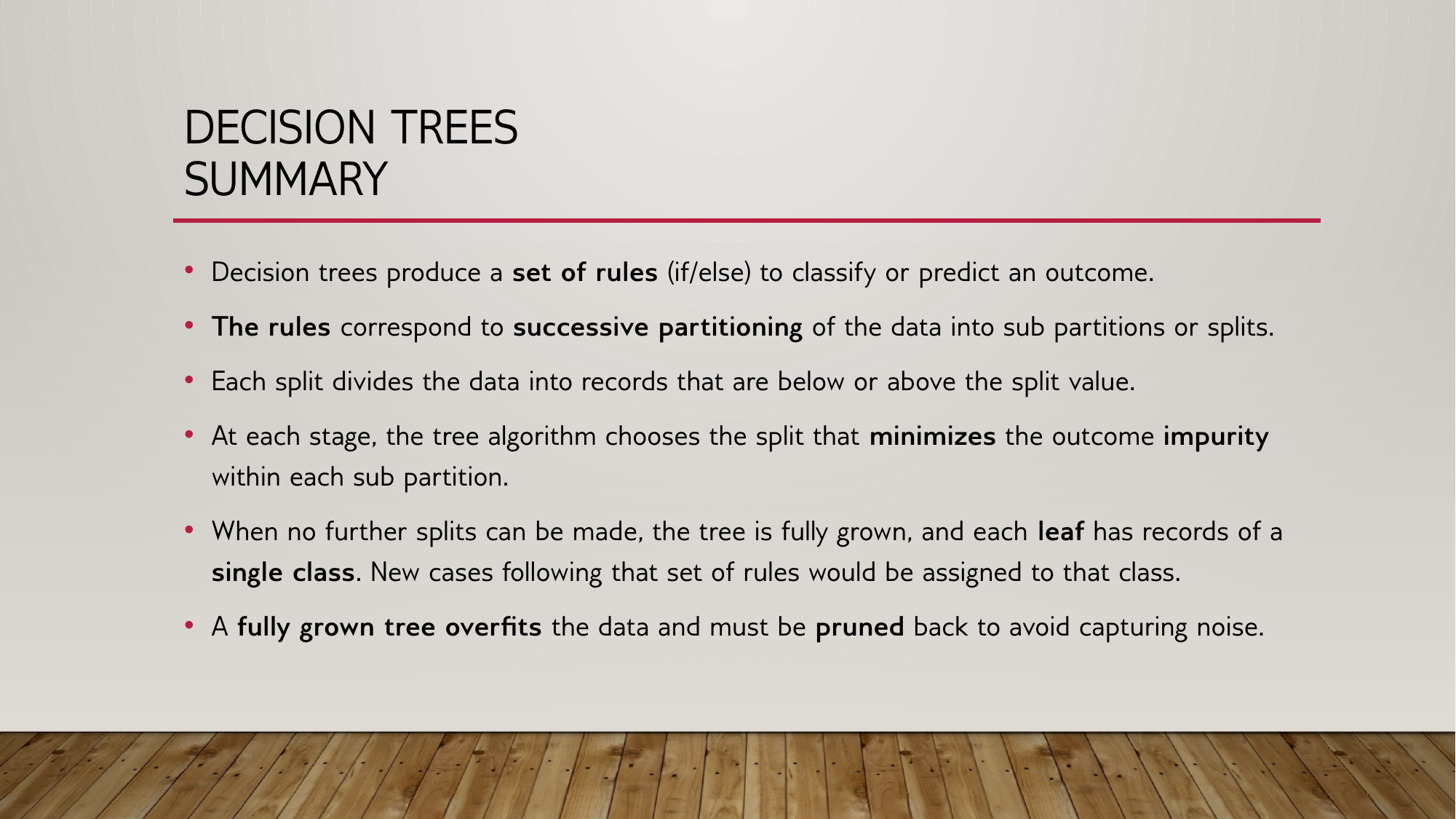

# Decision trees Summary
Decision trees produce a set of rules (if/else) to classify or predict an outcome.
The rules correspond to successive partitioning of the data into sub partitions or splits.
Each split divides the data into records that are below or above the split value.
At each stage, the tree algorithm chooses the split that minimizes the outcome impurity within each sub partition.
When no further splits can be made, the tree is fully grown, and each leaf has records of a single class. New cases following that set of rules would be assigned to that class.
A fully grown tree overfits the data and must be pruned back to avoid capturing noise.